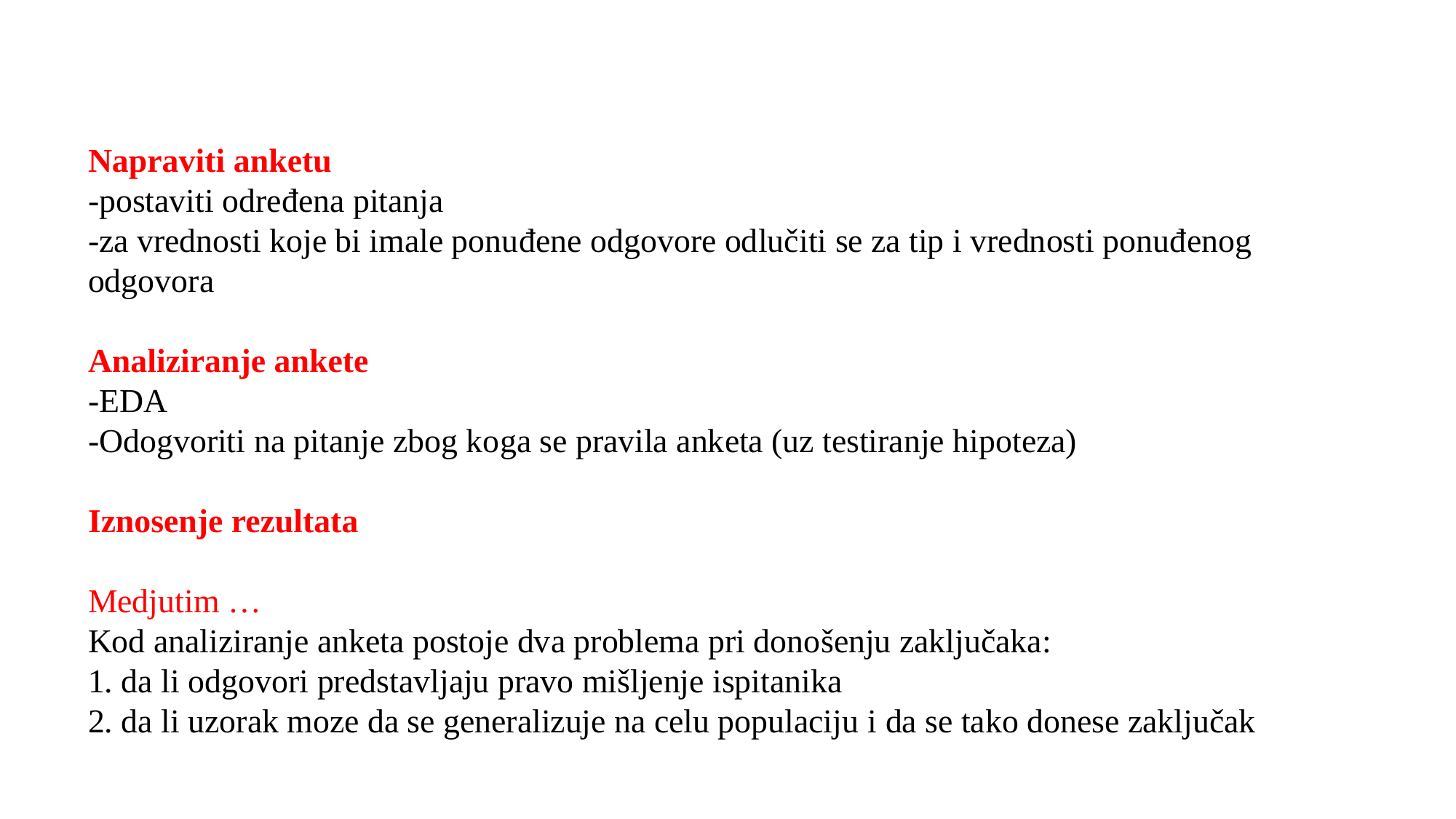

Napraviti anketu
-postaviti određena pitanja
-za vrednosti koje bi imale ponuđene odgovore odlučiti se za tip i vrednosti ponuđenog odgovora

Analiziranje ankete
-EDA
-Odogvoriti na pitanje zbog koga se pravila anketa (uz testiranje hipoteza)

Iznosenje rezultata

Medjutim …
Kod analiziranje anketa postoje dva problema pri donošenju zaključaka:
1. da li odgovori predstavljaju pravo mišljenje ispitanika
2. da li uzorak moze da se generalizuje na celu populaciju i da se tako donese zaključak